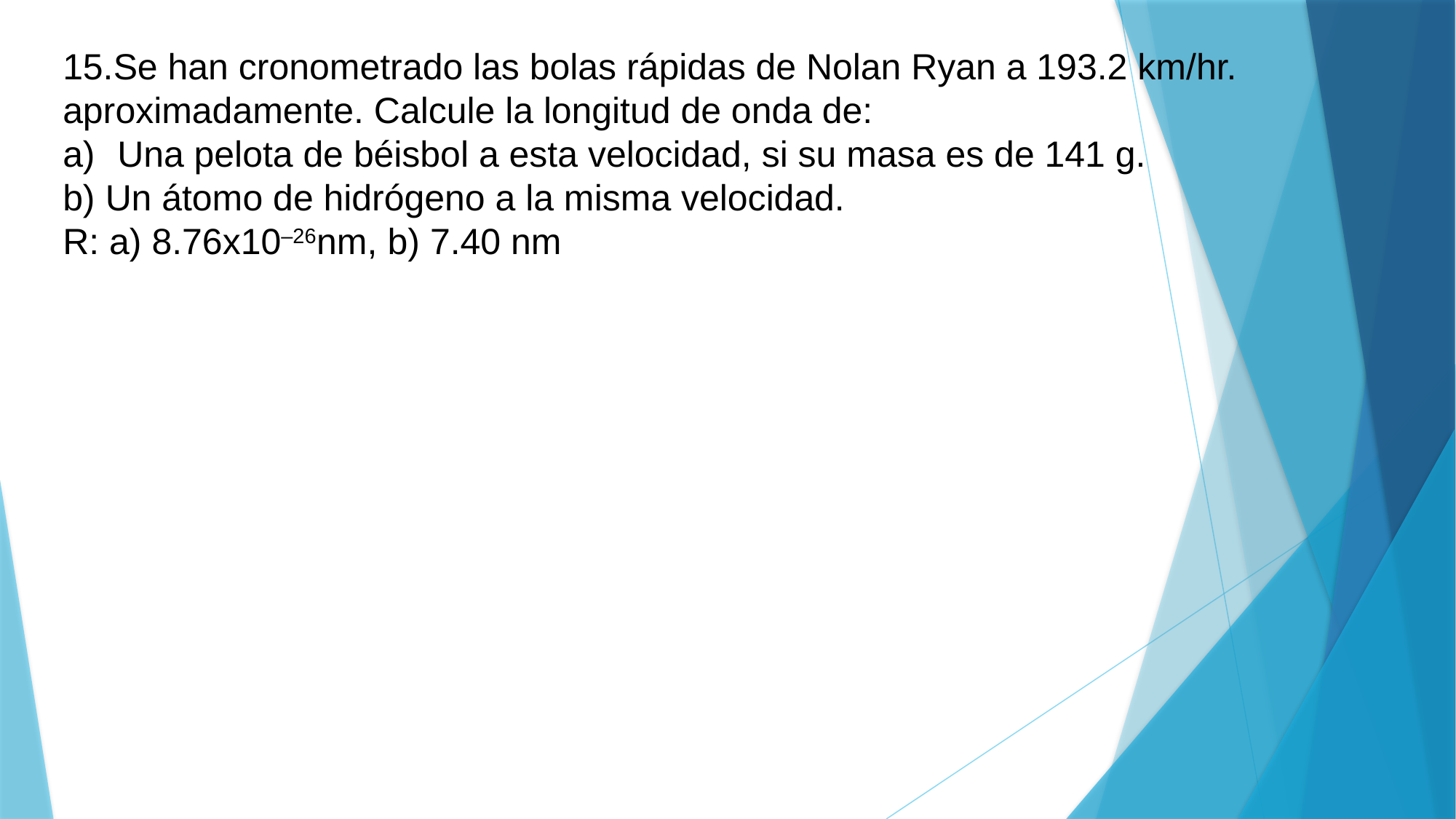

15.Se han cronometrado las bolas rápidas de Nolan Ryan a 193.2 km/hr. aproximadamente. Calcule la longitud de onda de:
Una pelota de béisbol a esta velocidad, si su masa es de 141 g.
b) Un átomo de hidrógeno a la misma velocidad.
R: a) 8.76x10–26nm, b) 7.40 nm